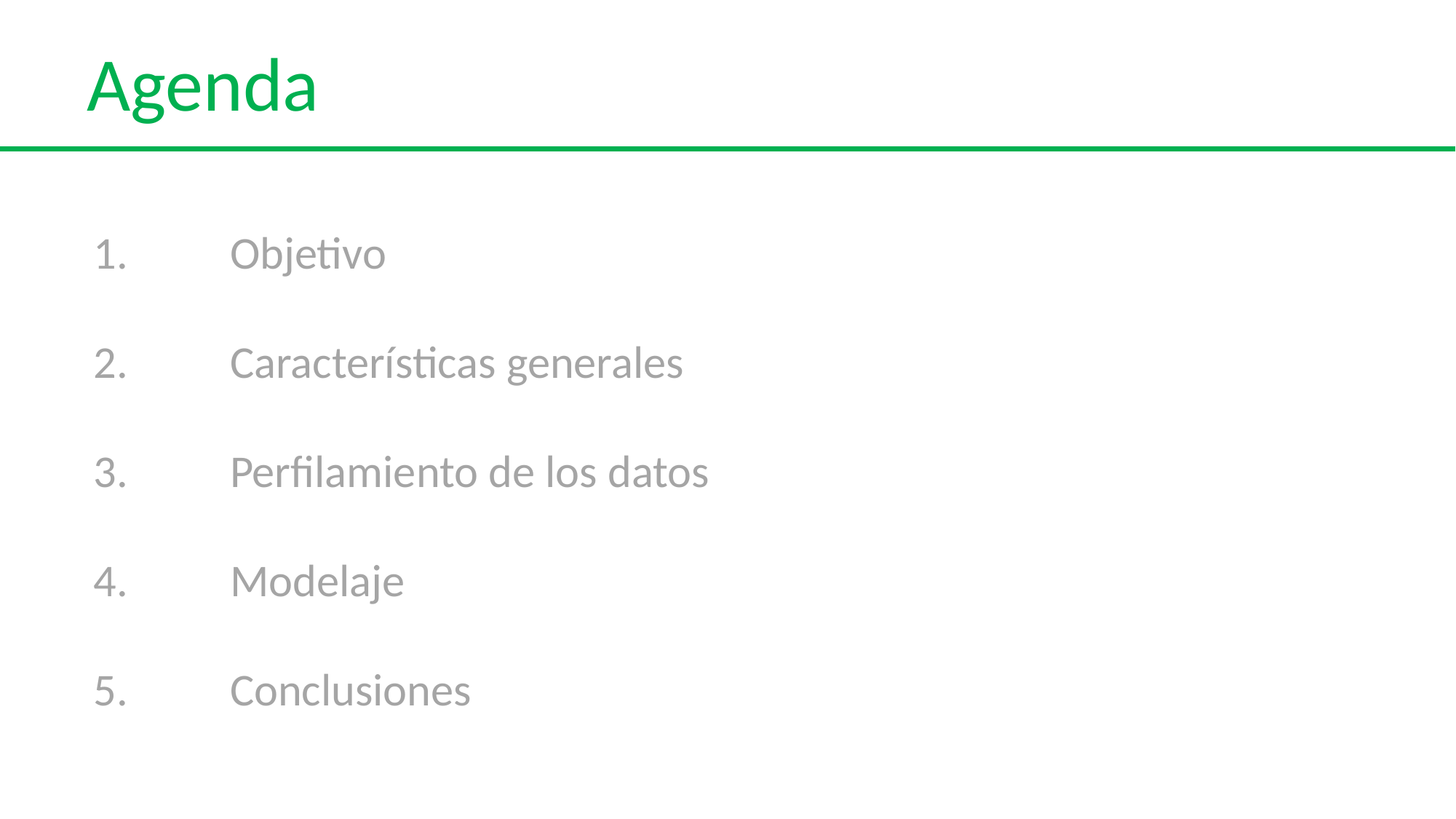

Agenda

Objetivo

Características generales

Perfilamiento de los datos

Modelaje

Conclusiones